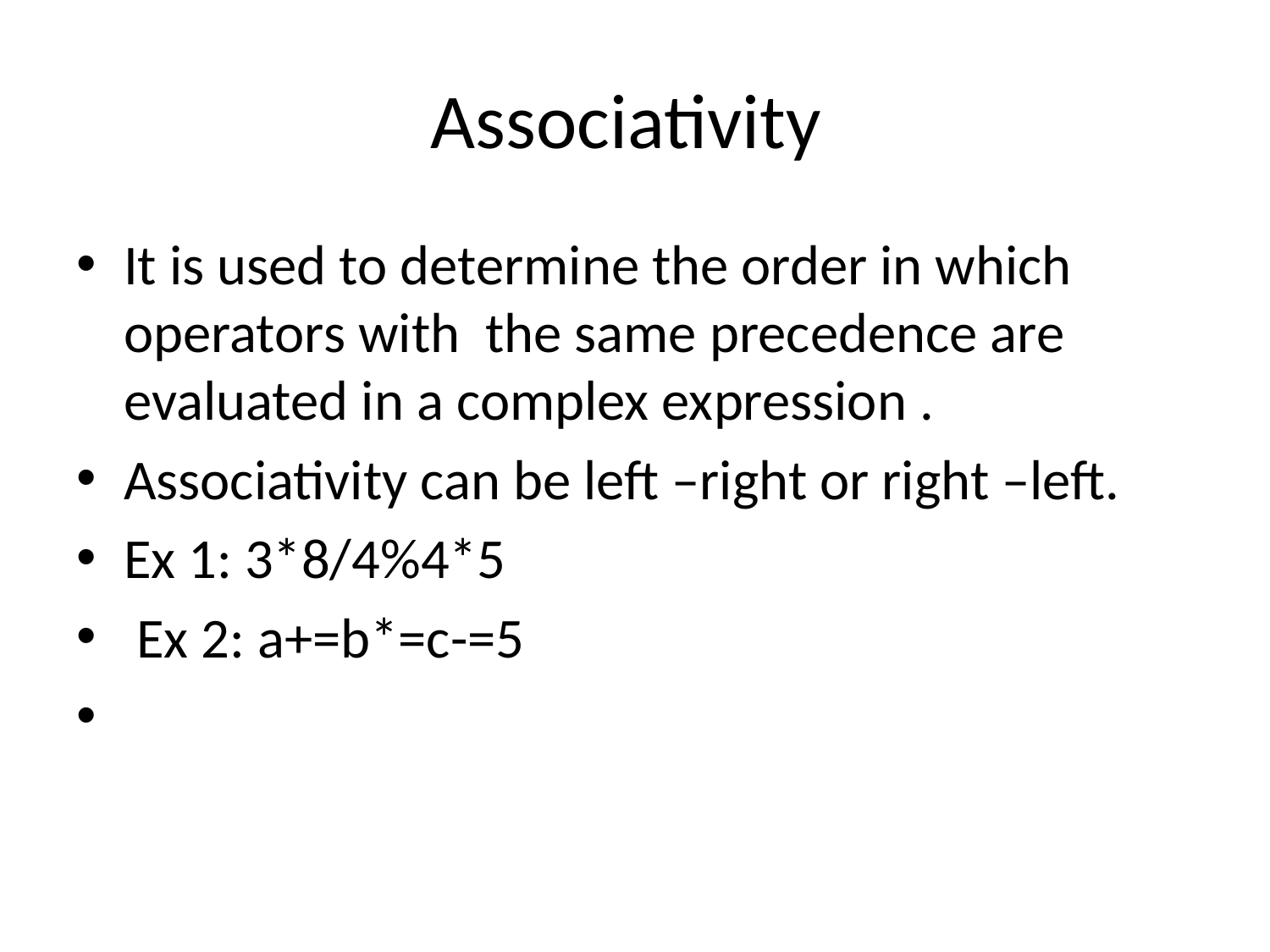

# Associativity
It is used to determine the order in which operators with  the same precedence are evaluated in a complex expression .
Associativity can be left –right or right –left.
Ex 1: 3*8/4%4*5
 Ex 2: a+=b*=c-=5